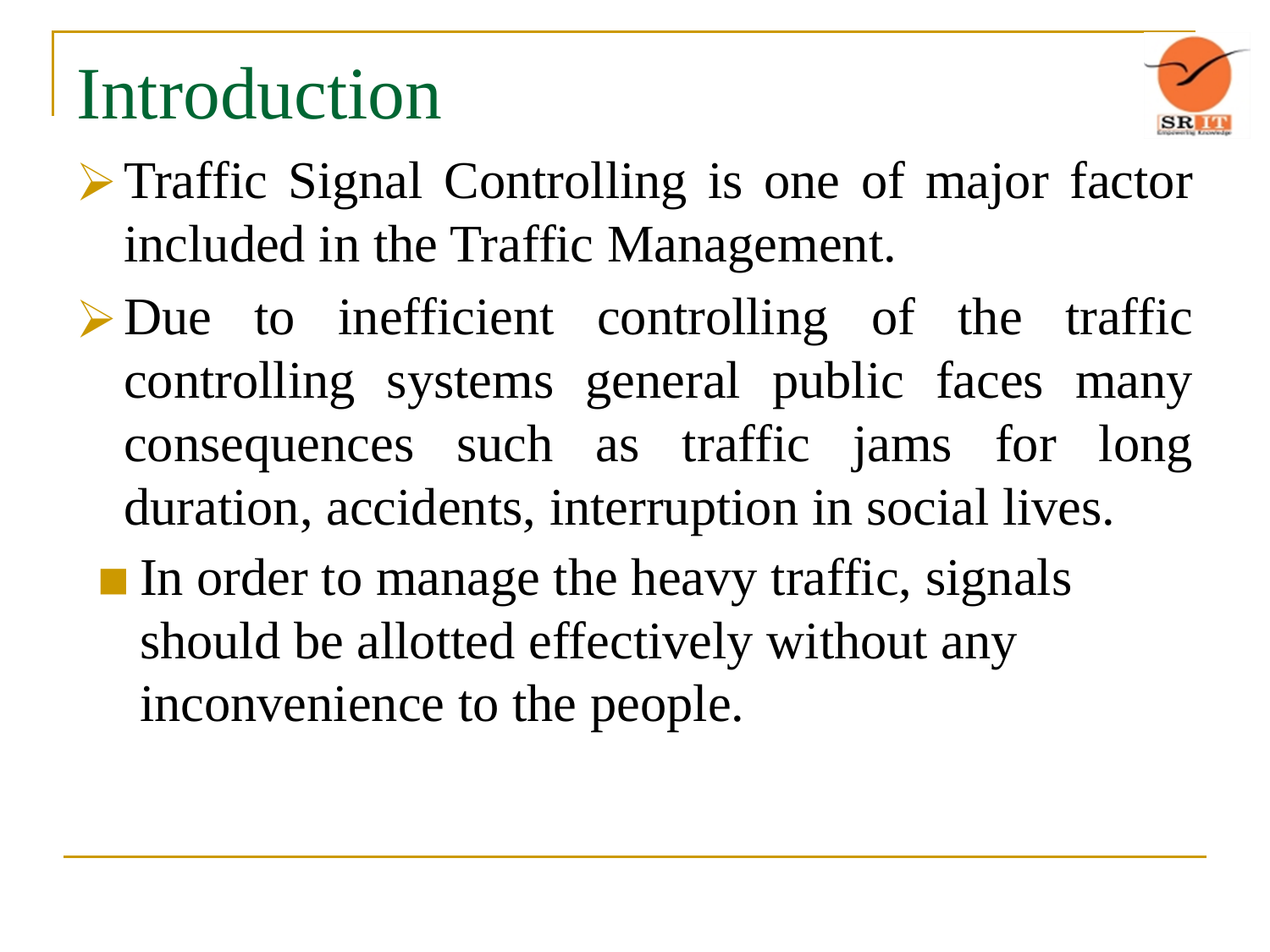

# Introduction
Traffic Signal Controlling is one of major factor included in the Traffic Management.
Due to inefficient controlling of the traffic controlling systems general public faces many consequences such as traffic jams for long duration, accidents, interruption in social lives.
In order to manage the heavy traffic, signals should be allotted effectively without any inconvenience to the people.